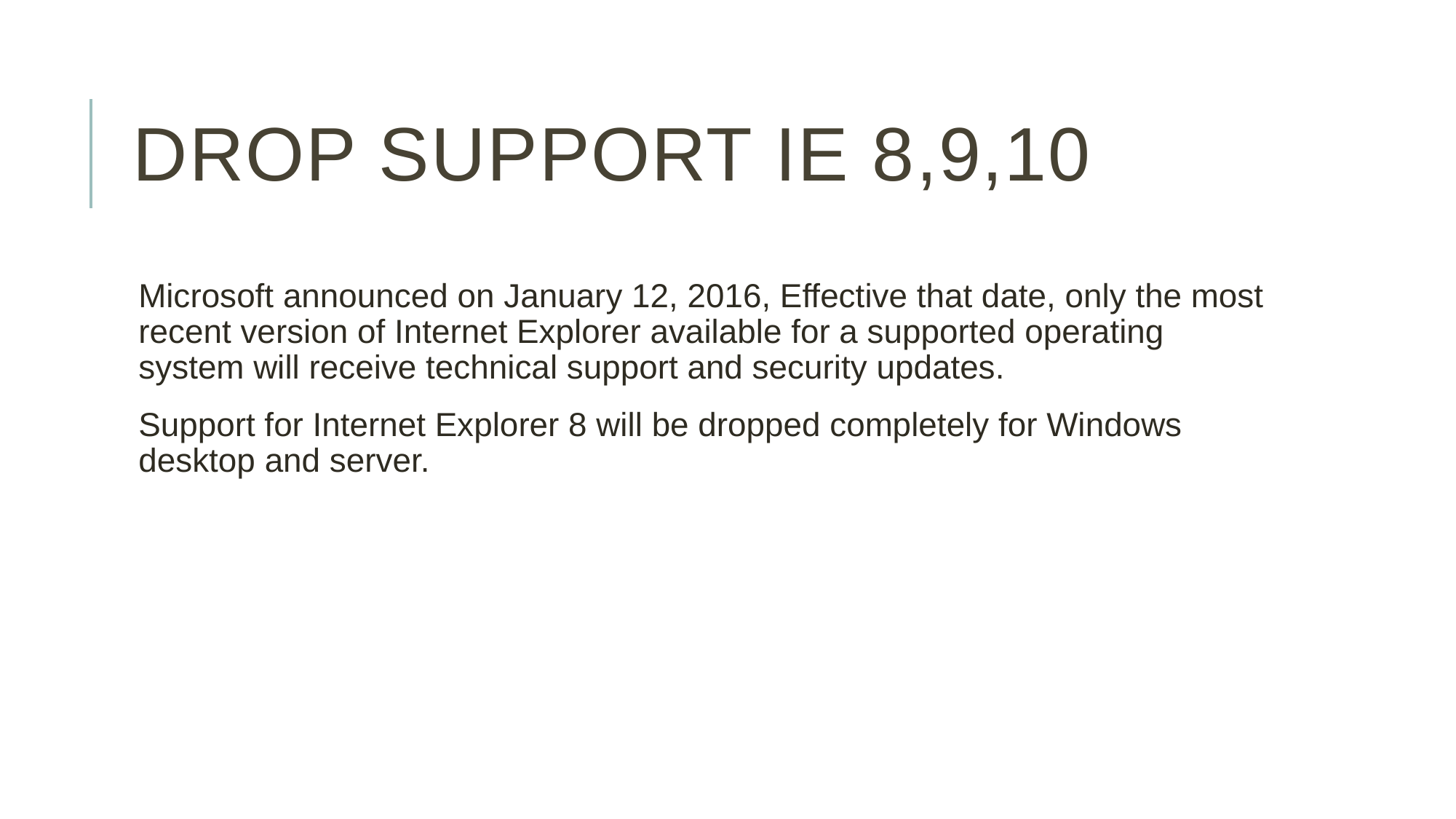

# Drop support IE 8,9,10
Microsoft announced on January 12, 2016, Effective that date, only the most recent version of Internet Explorer available for a supported operating system will receive technical support and security updates.
Support for Internet Explorer 8 will be dropped completely for Windows desktop and server.